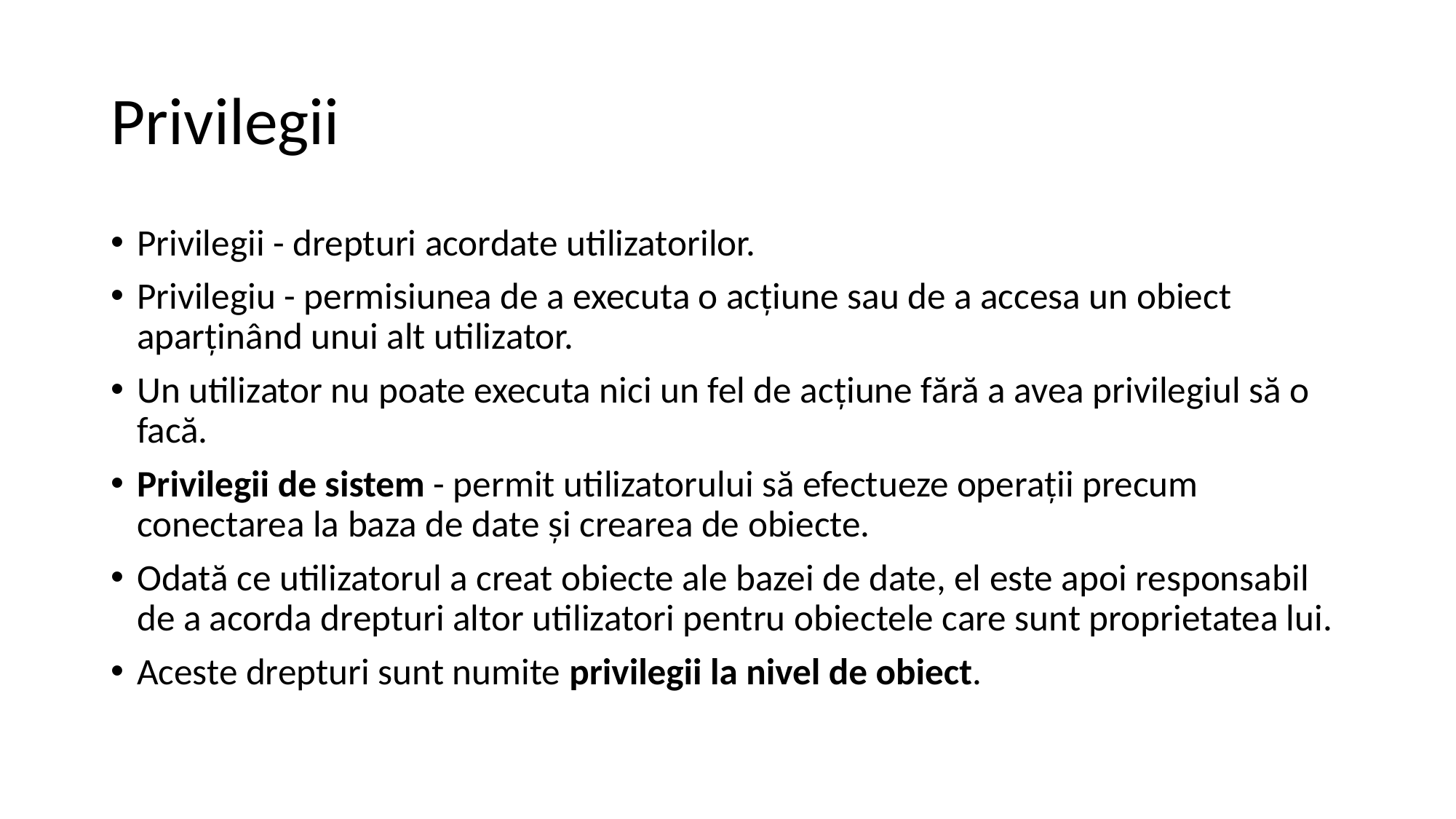

# Privilegii
Privilegii - drepturi acordate utilizatorilor.
Privilegiu - permisiunea de a executa o acţiune sau de a accesa un obiect aparţinând unui alt utilizator.
Un utilizator nu poate executa nici un fel de acţiune fără a avea privilegiul să o facă.
Privilegii de sistem - permit utilizatorului să efectueze operaţii precum conectarea la baza de date şi crearea de obiecte.
Odată ce utilizatorul a creat obiecte ale bazei de date, el este apoi responsabil de a acorda drepturi altor utilizatori pentru obiectele care sunt proprietatea lui.
Aceste drepturi sunt numite privilegii la nivel de obiect.